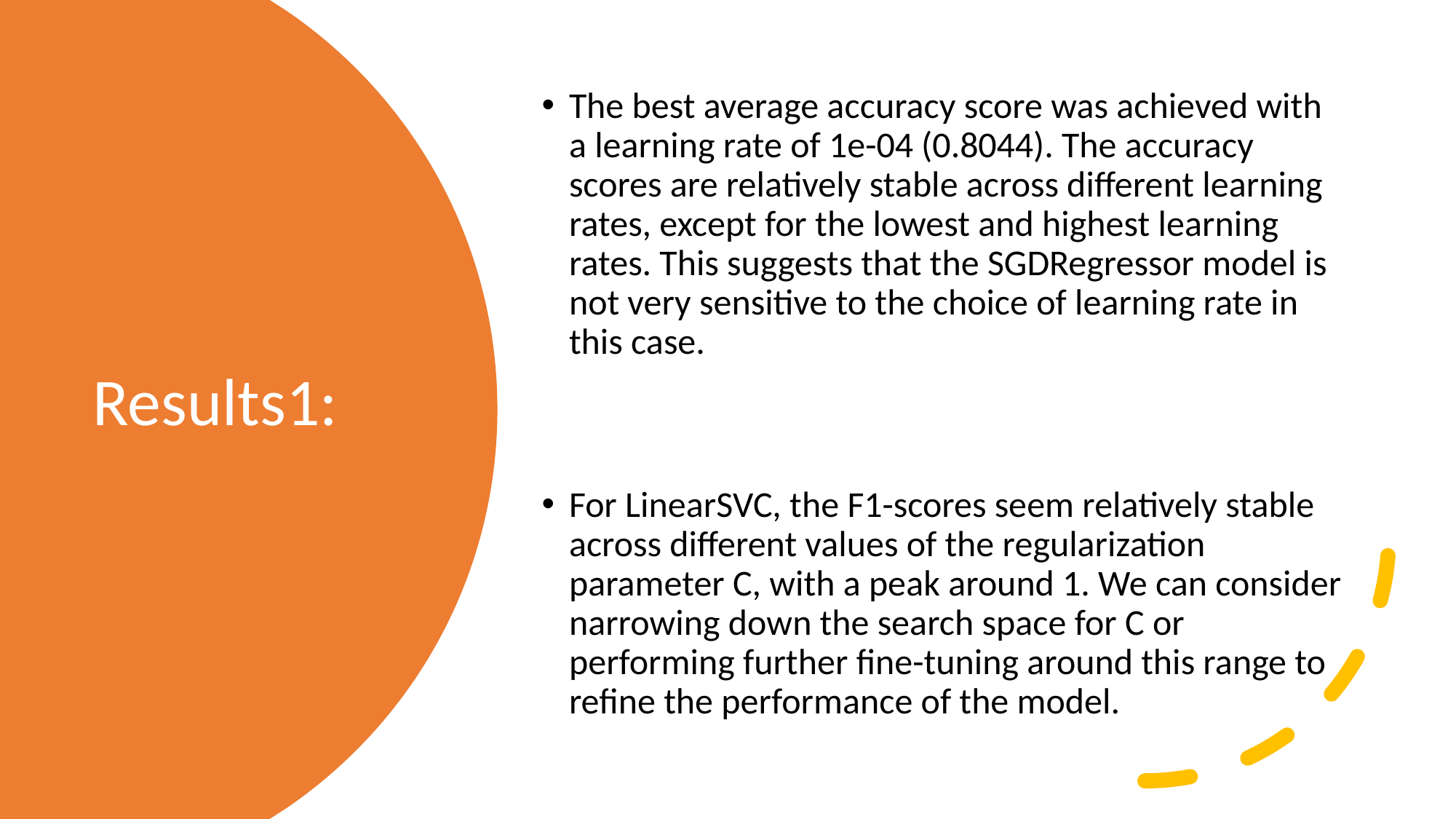

The best average accuracy score was achieved with a learning rate of 1e-04 (0.8044). The accuracy scores are relatively stable across different learning rates, except for the lowest and highest learning rates. This suggests that the SGDRegressor model is not very sensitive to the choice of learning rate in this case.

For LinearSVC, the F1-scores seem relatively stable across different values of the regularization parameter C, with a peak around 1. We can consider narrowing down the search space for C or performing further fine-tuning around this range to refine the performance of the model.
# Results1: